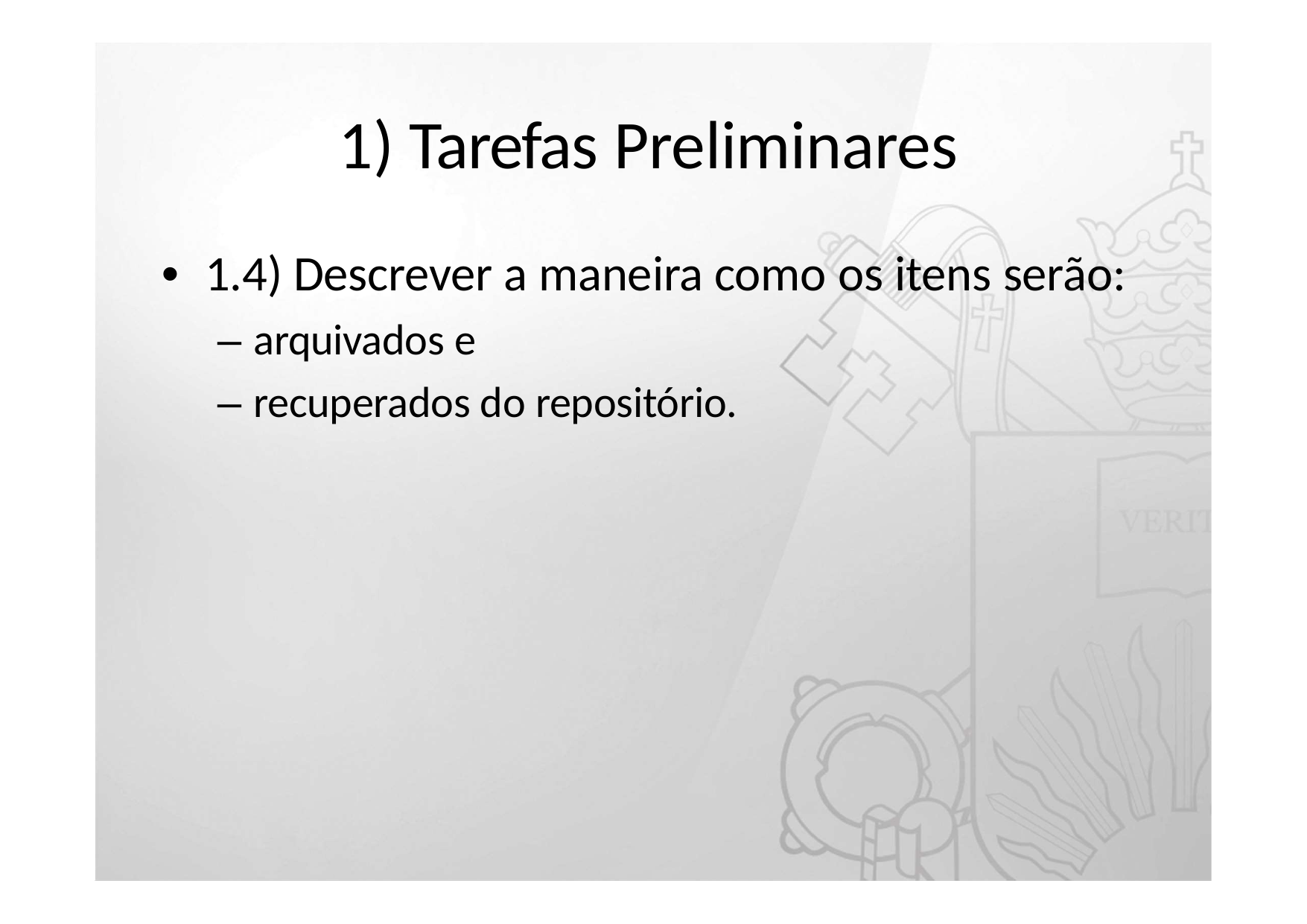

# 1) Tarefas Preliminares
•	1.4) Descrever a maneira como os itens serão:
– arquivados e
– recuperados do repositório.